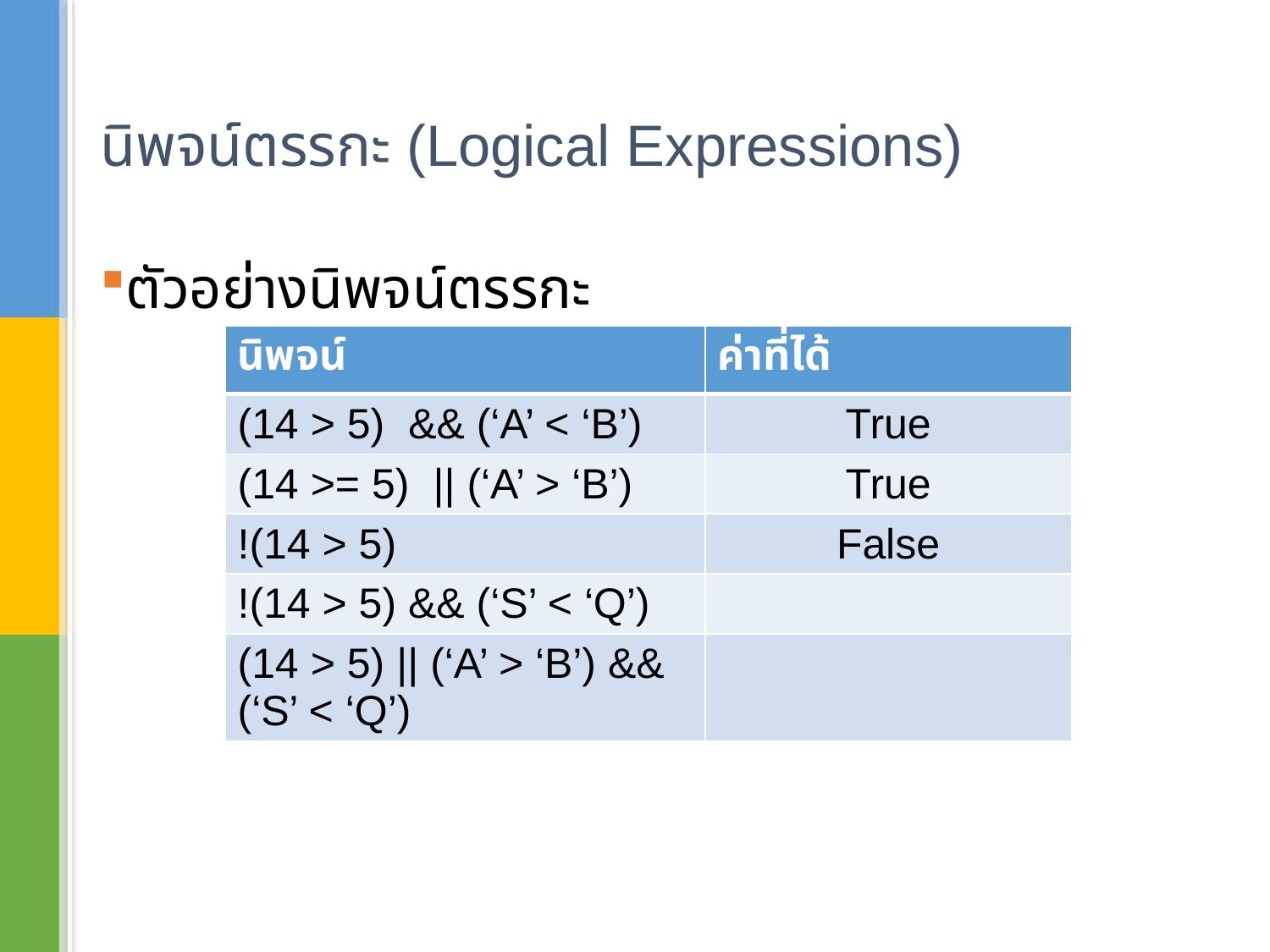

# นิพจน์ตรรกะ (Logical Expressions)
ตัวอย่างนิพจน์ตรรกะ

| นิพจน์ | ค่าที่ได้ |
| --- | --- |
| (14 > 5) && (‘A’ < ‘B’) | True |
| (14 >= 5) || (‘A’ > ‘B’) | True |
| !(14 > 5) | False |
| !(14 > 5) && (‘S’ < ‘Q’) |  |
| (14 > 5) || (‘A’ > ‘B’) && (‘S’ < ‘Q’) |  |